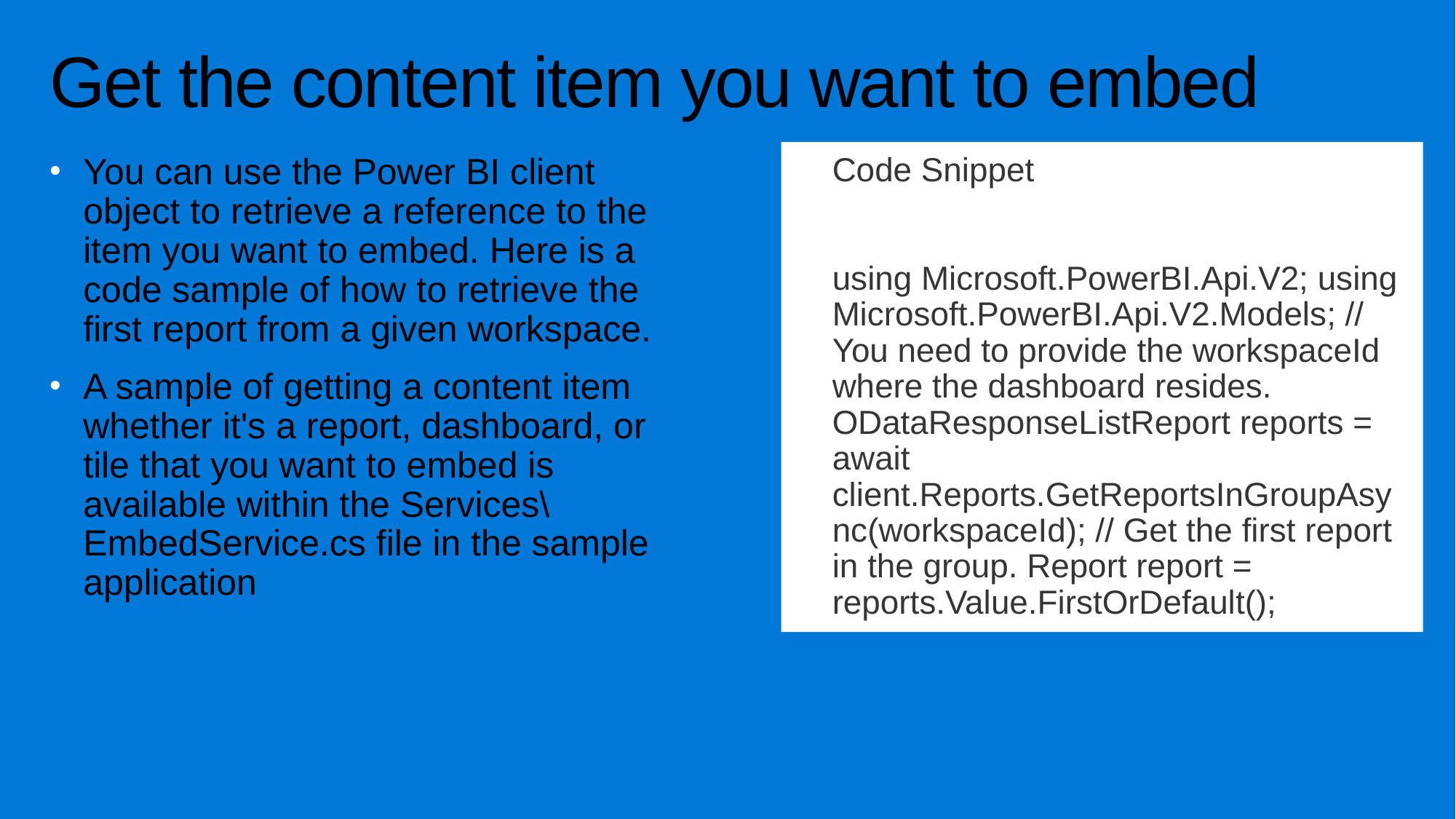

# Get the content item you want to embed
You can use the Power BI client object to retrieve a reference to the item you want to embed. Here is a code sample of how to retrieve the first report from a given workspace.
A sample of getting a content item whether it's a report, dashboard, or tile that you want to embed is available within the Services\EmbedService.cs file in the sample application
Code Snippet

using Microsoft.PowerBI.Api.V2; using Microsoft.PowerBI.Api.V2.Models; // You need to provide the workspaceId where the dashboard resides. ODataResponseListReport reports = await client.Reports.GetReportsInGroupAsync(workspaceId); // Get the first report in the group. Report report = reports.Value.FirstOrDefault();